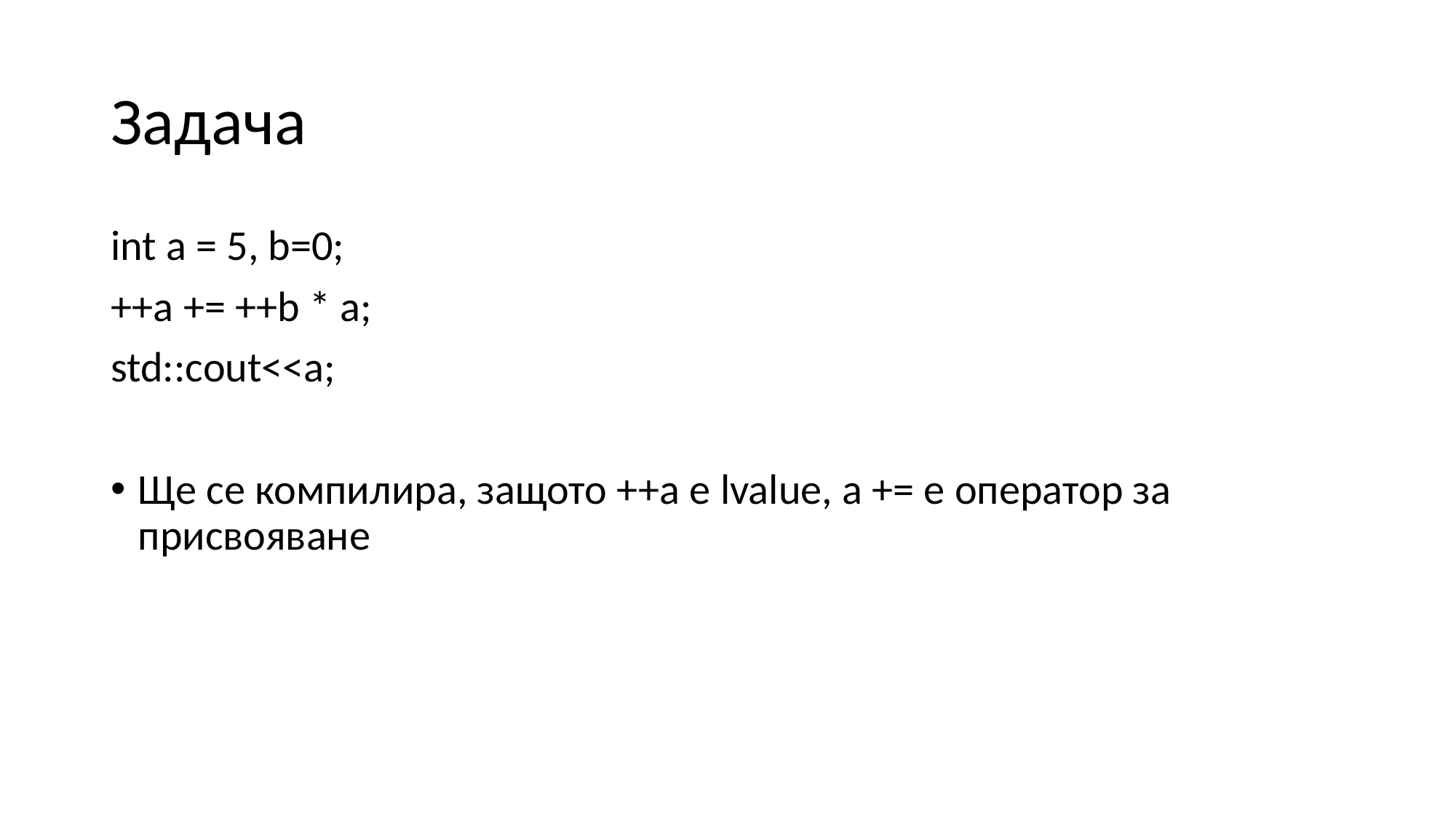

# Задача
int a = 5, b=0;
++a += ++b * a;
std::cout<<a;

Ще се компилира, защото ++а е lvalue, a += е оператор за присвояване